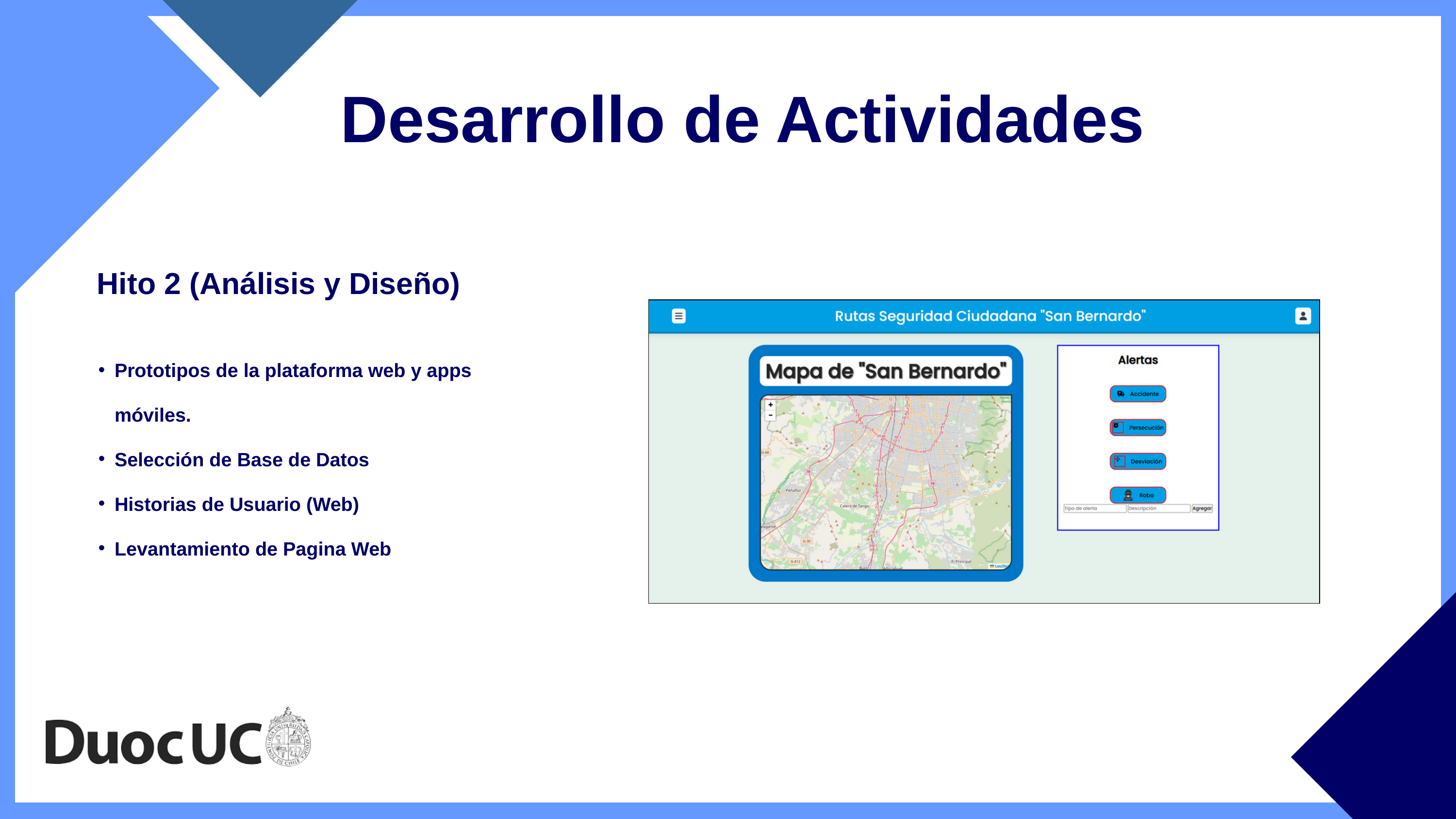

Desarrollo de Actividades
Hito 2 (Análisis y Diseño)

Prototipos de la plataforma web y apps móviles.
Selección de Base de Datos
Historias de Usuario (Web)
Levantamiento de Pagina Web